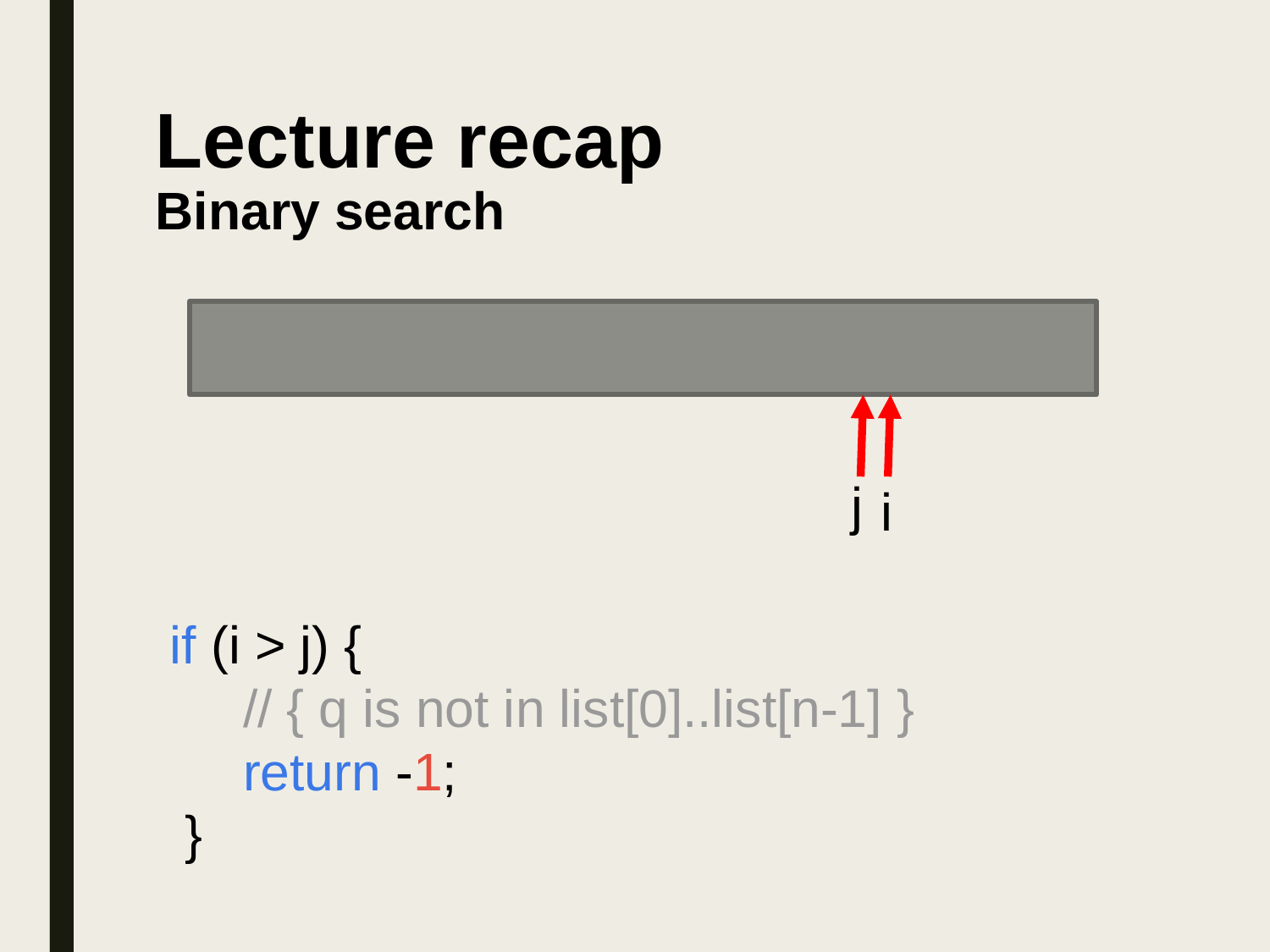

# Lecture recap Binary search

j
i
 if (i > j) {
      // { q is not in list[0]..list[n-1] }
      return -1;
  }